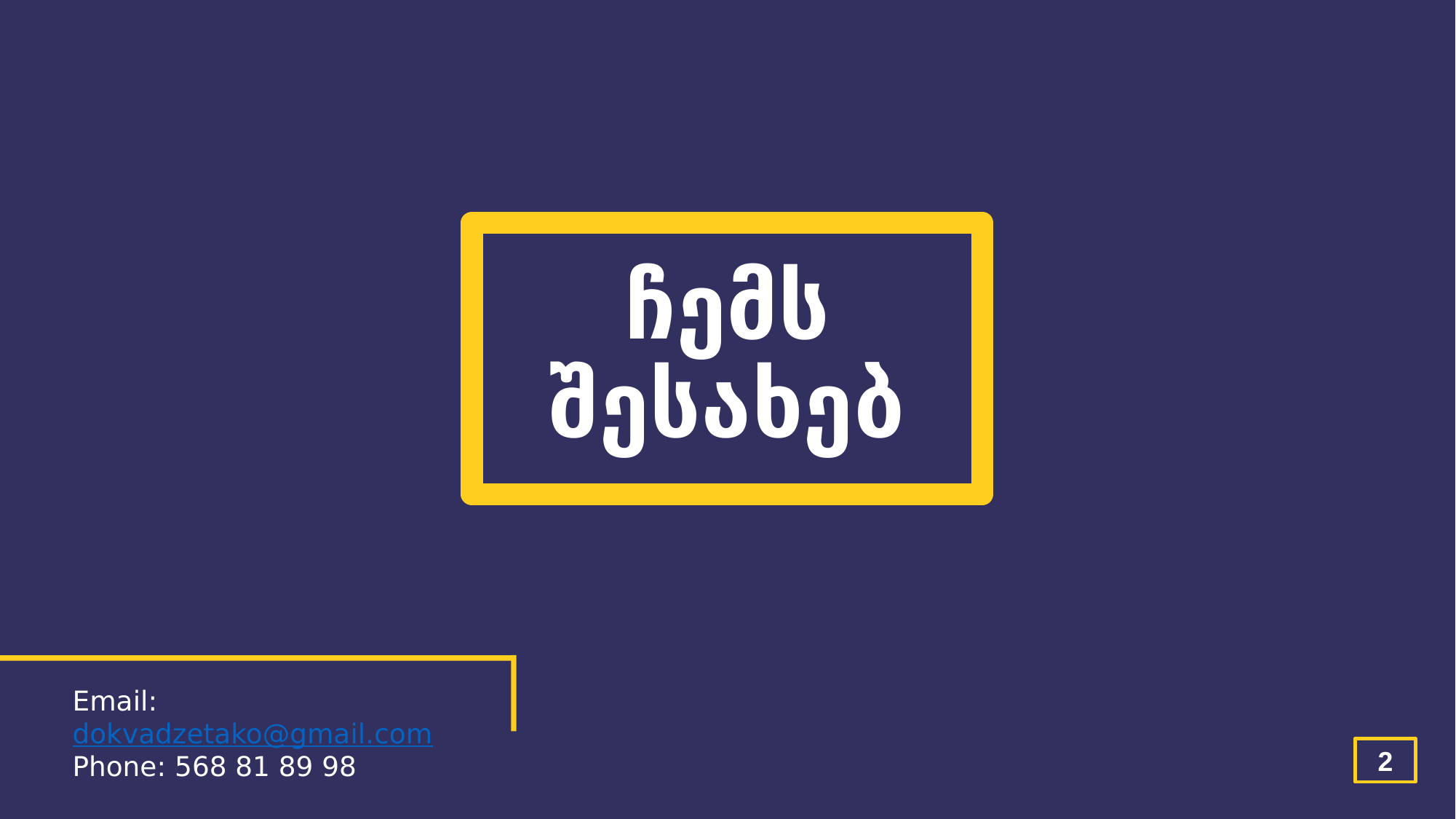

# ჩემს შესახებ

Email: dokvadzetako@gmail.com
Phone: 568 81 89 98

2